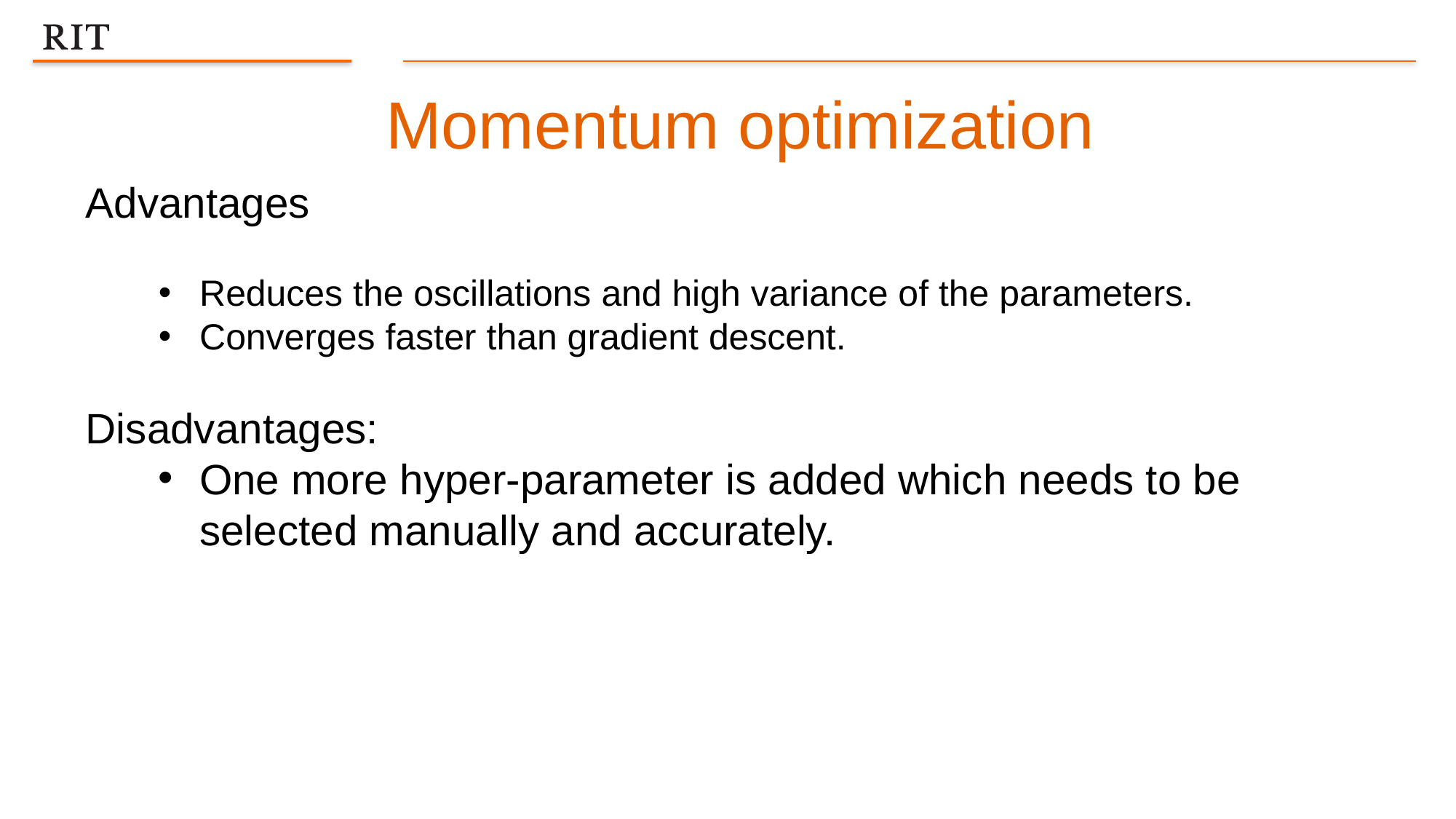

Momentum optimization
Advantages

Reduces the oscillations and high variance of the parameters.
Converges faster than gradient descent.

Disadvantages:
One more hyper-parameter is added which needs to be selected manually and accurately.